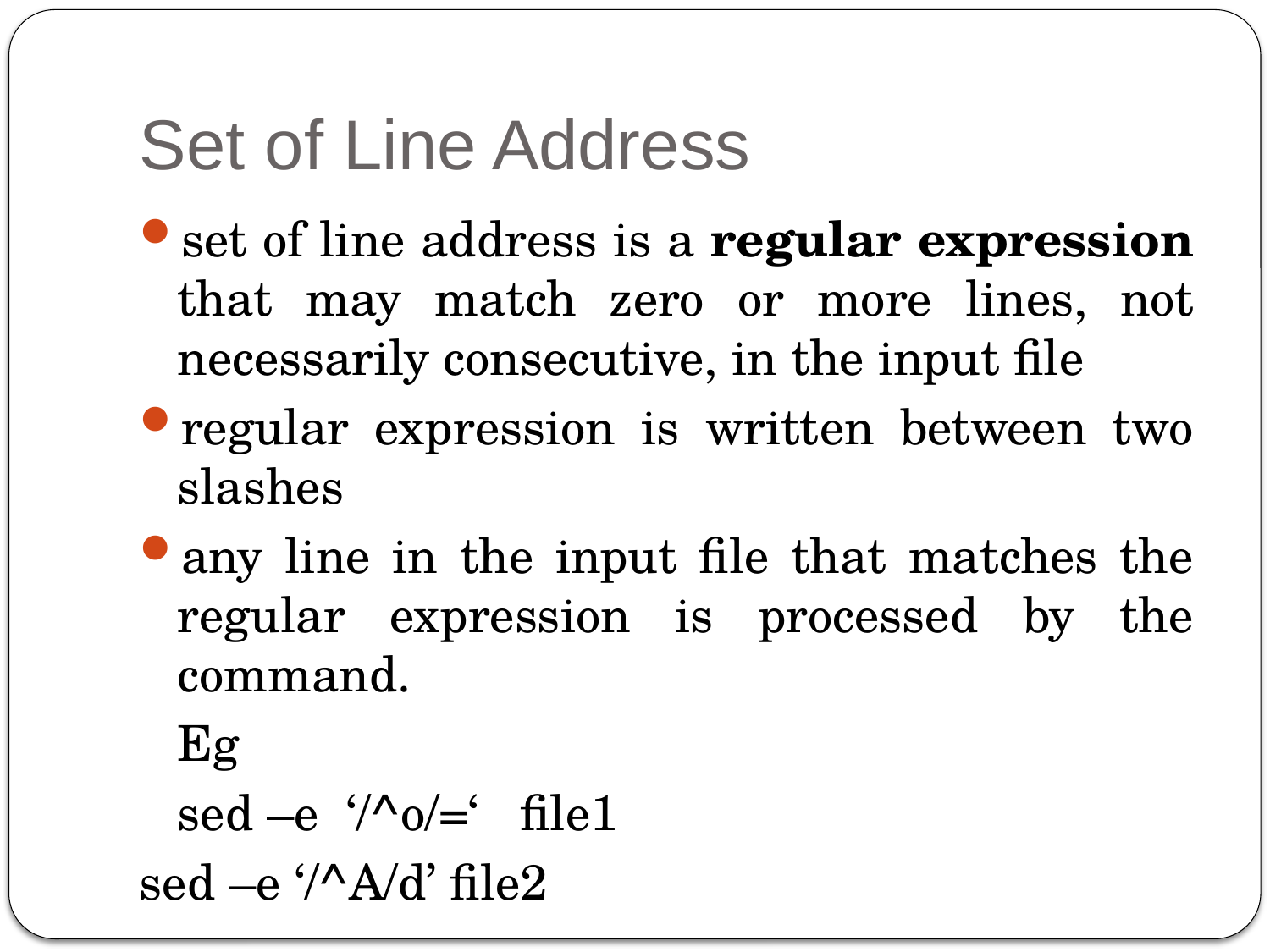

# Set of Line Address
set of line address is a regular expression that may match zero or more lines, not necessarily consecutive, in the input file
regular expression is written between two slashes
any line in the input file that matches the regular expression is processed by the command.
	Eg
	sed –e  ‘/^o/=‘   file1
sed –e ‘/^A/d’ file2